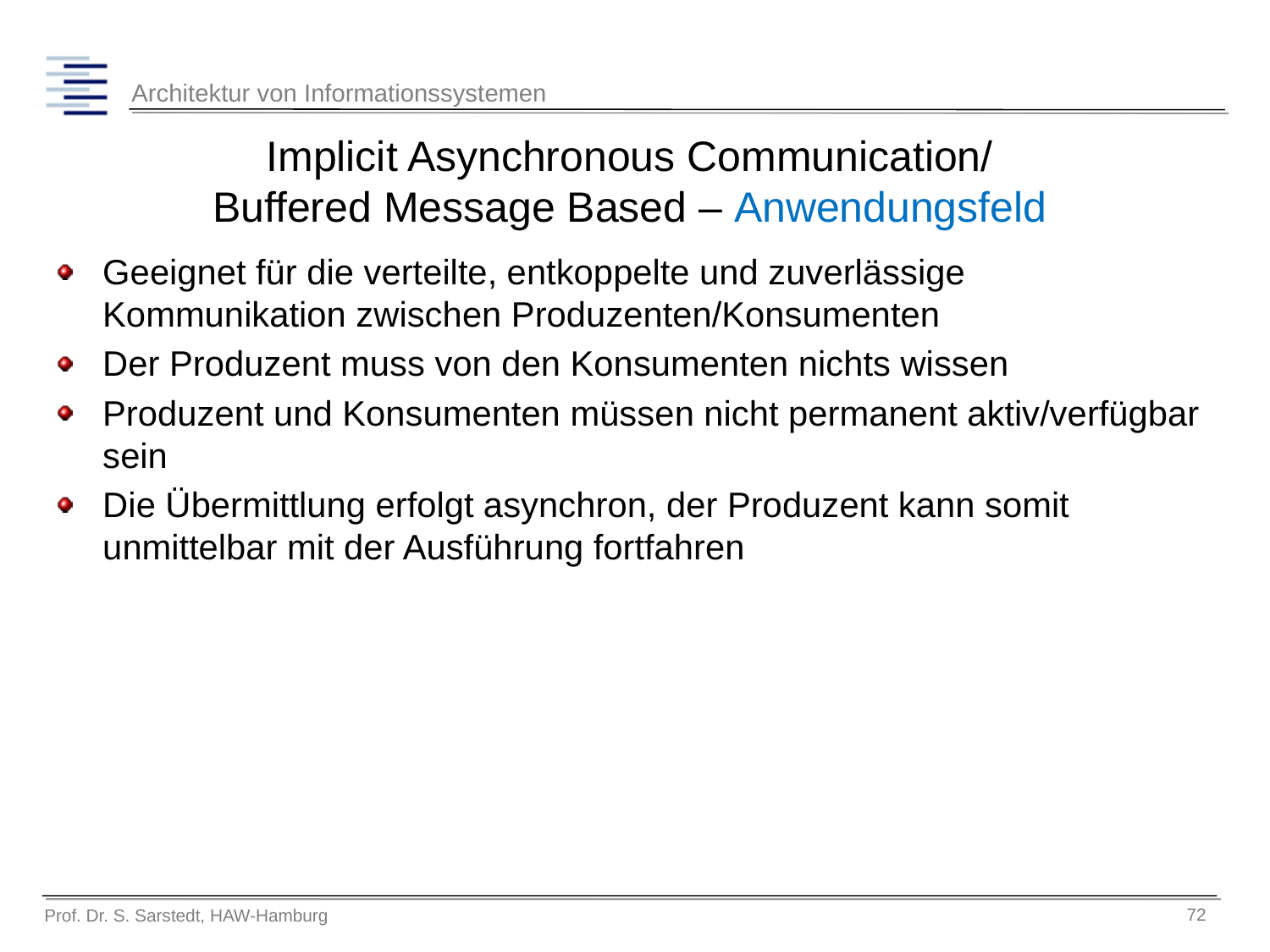

# Implicit Asynchronous Communication/ Buffered Message Based – Anwendungsfeld
Geeignet für die verteilte, entkoppelte und zuverlässige Kommunikation zwischen Produzenten/Konsumenten
Der Produzent muss von den Konsumenten nichts wissen
Produzent und Konsumenten müssen nicht permanent aktiv/verfügbar sein
Die Übermittlung erfolgt asynchron, der Produzent kann somit unmittelbar mit der Ausführung fortfahren